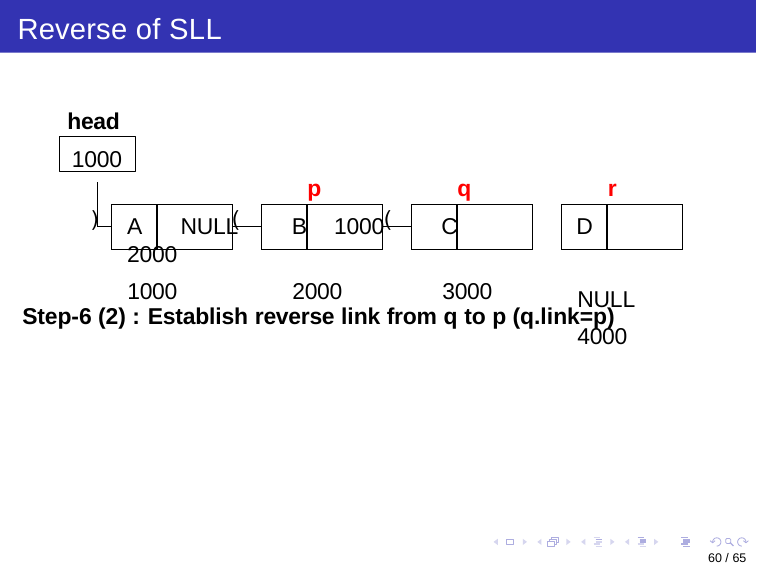

# Reverse of SLL
head
1000
r
D	NULL  4000
p
q

A	NULL	B	1000	C	2000
1000	2000	3000

)
(	(
Step-6 (2) : Establish reverse link from q to p (q.link=p)
60 / 65